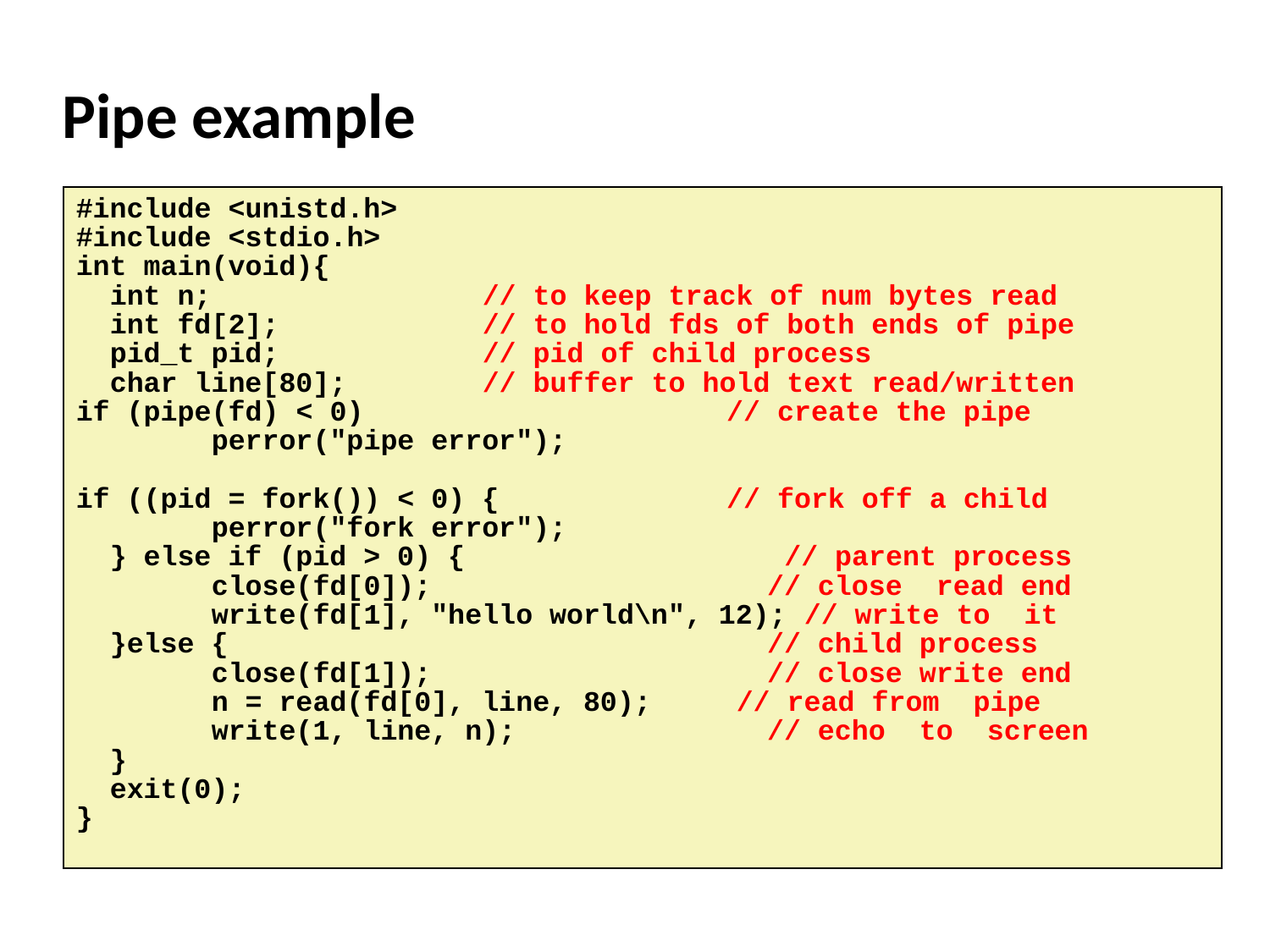

# Pipe example
#include <unistd.h>
#include <stdio.h>
int main(void){
  int n;                // to keep track of num bytes read
  int fd[2];            // to hold fds of both ends of pipe
  pid_t pid;            // pid of child process
  char line[80];        // buffer to hold text read/written
if (pipe(fd) < 0)                    	 // create the pipe
        perror("pipe error");

if ((pid = fork()) < 0) {            	 // fork off a child
        perror("fork error");
  } else if (pid > 0) {                	 // parent process
        close(fd[0]);                   	// close  read end
        write(fd[1], "hello world\n", 12); // write to  it
  }else {                              	// child process
        close(fd[1]);                   	// close write end
        n = read(fd[0], line, 80);     // read from  pipe
        write(1, line, n);              	// echo  to  screen
  }
  exit(0);
}